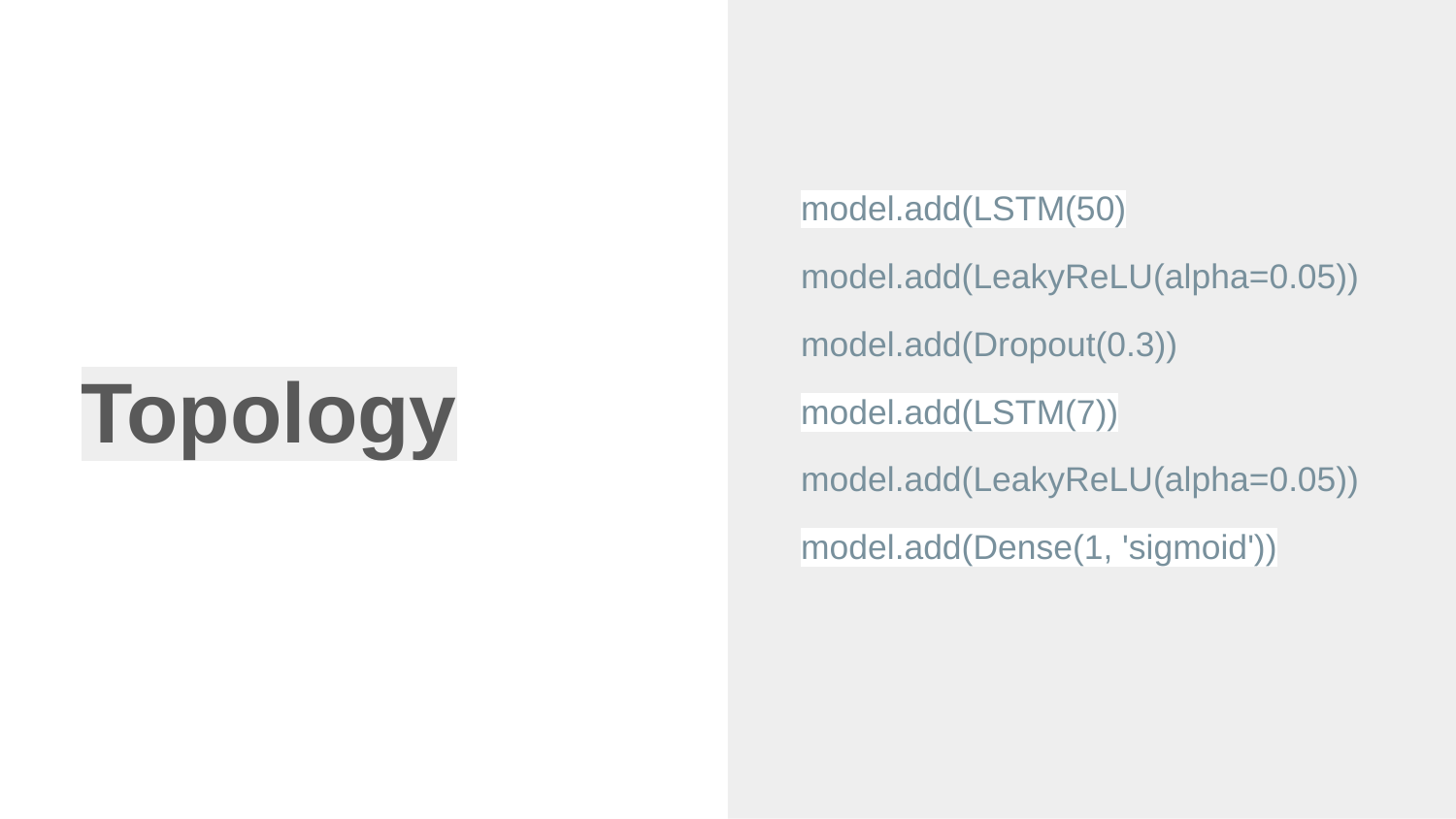

model.add(LSTM(50)
model.add(LeakyReLU(alpha=0.05))
model.add(Dropout(0.3))
model.add(LSTM(7))
model.add(LeakyReLU(alpha=0.05))
model.add(Dense(1, 'sigmoid'))

# Topology